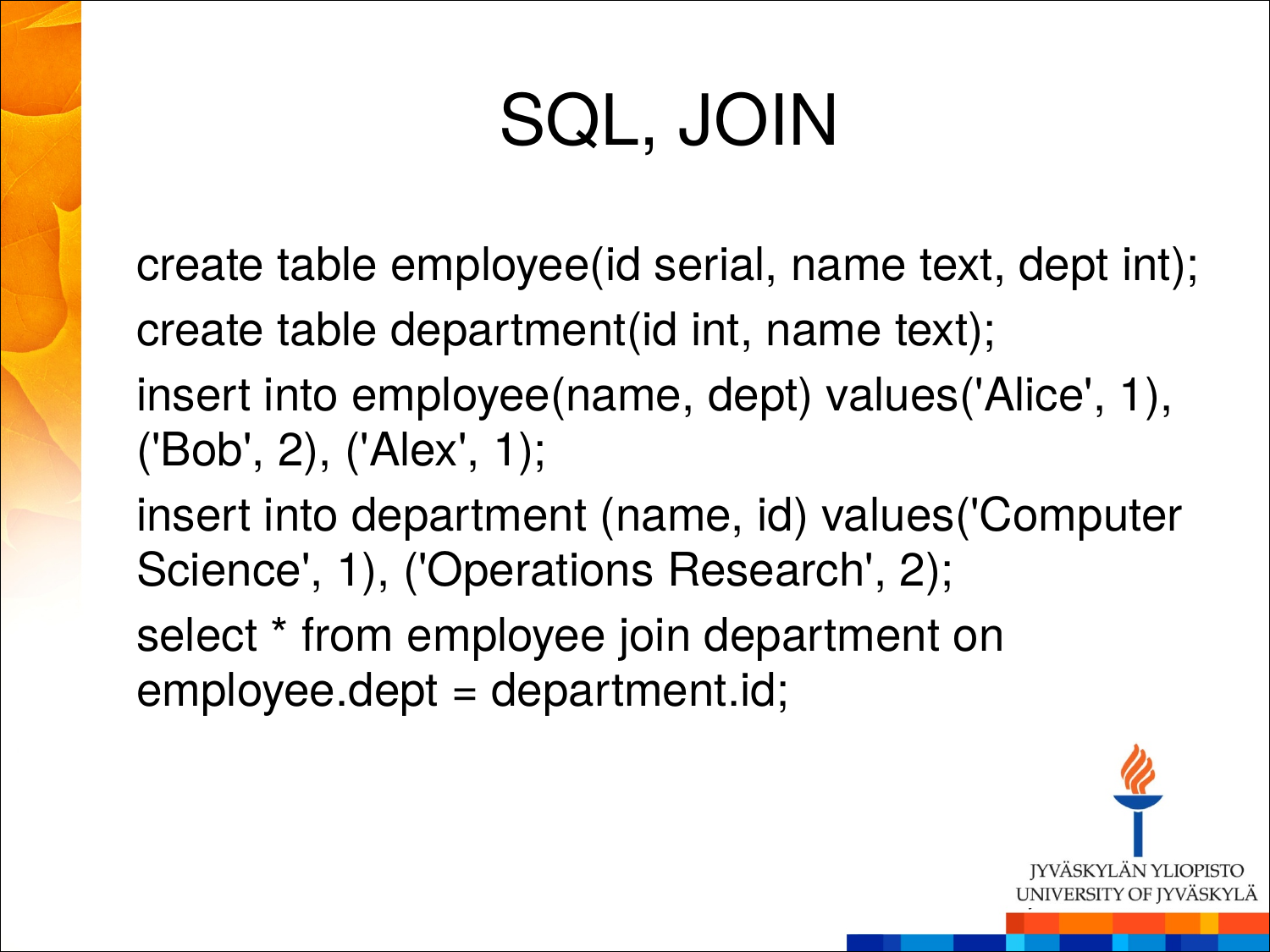

# SQL, JOIN
create table employee(id serial, name text, dept int);
create table department(id int, name text);
insert into employee(name, dept) values('Alice', 1), ('Bob', 2), ('Alex', 1);
insert into department (name, id) values('Computer Science', 1), ('Operations Research', 2);
select * from employee join department on employee.dept = department.id;